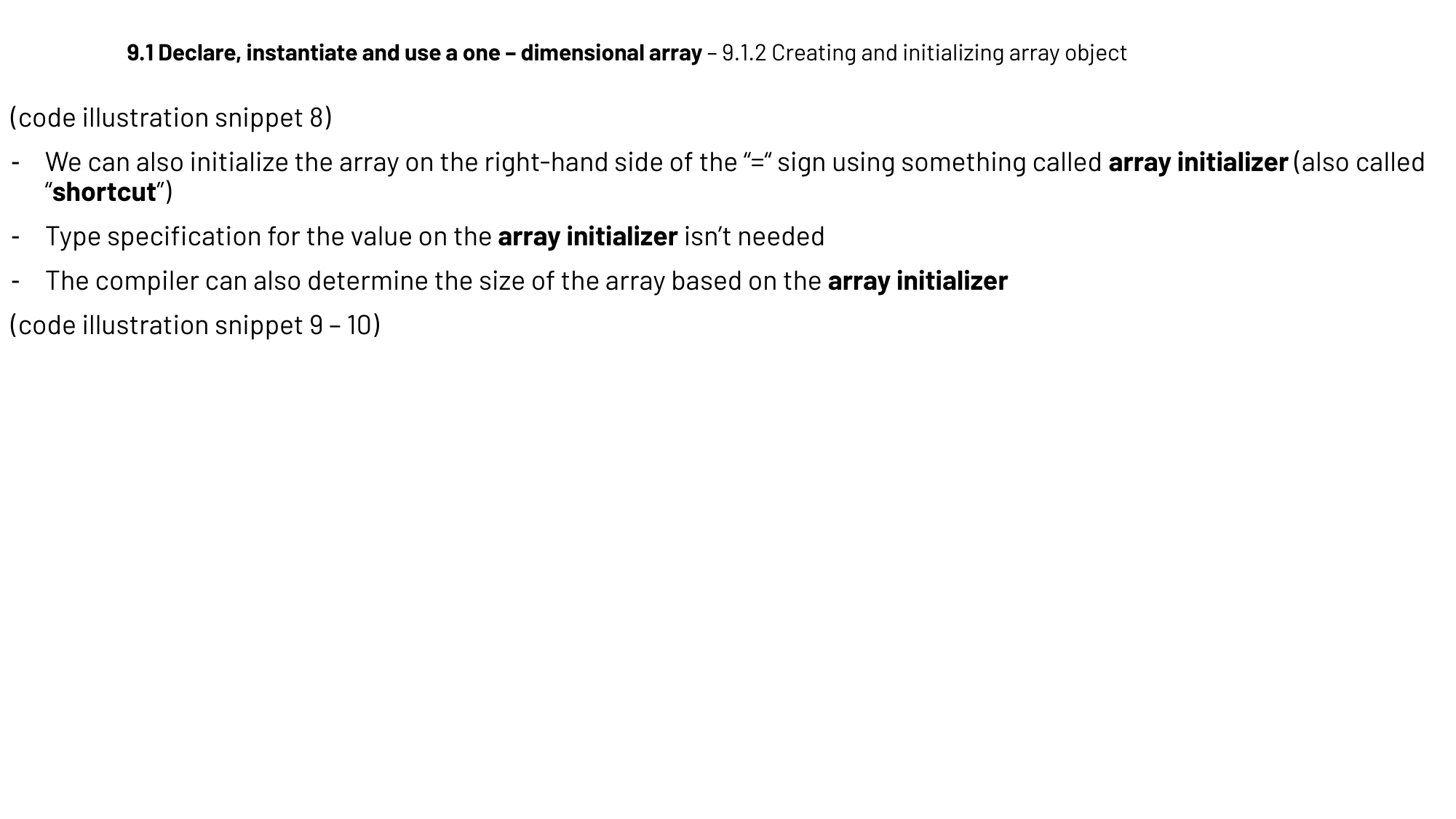

9.1 Declare, instantiate and use a one – dimensional array – 9.1.2 Creating and initializing array object
(code illustration snippet 8)
We can also initialize the array on the right-hand side of the “=“ sign using something called array initializer (also called “shortcut”)
Type specification for the value on the array initializer isn’t needed
The compiler can also determine the size of the array based on the array initializer
(code illustration snippet 9 – 10)